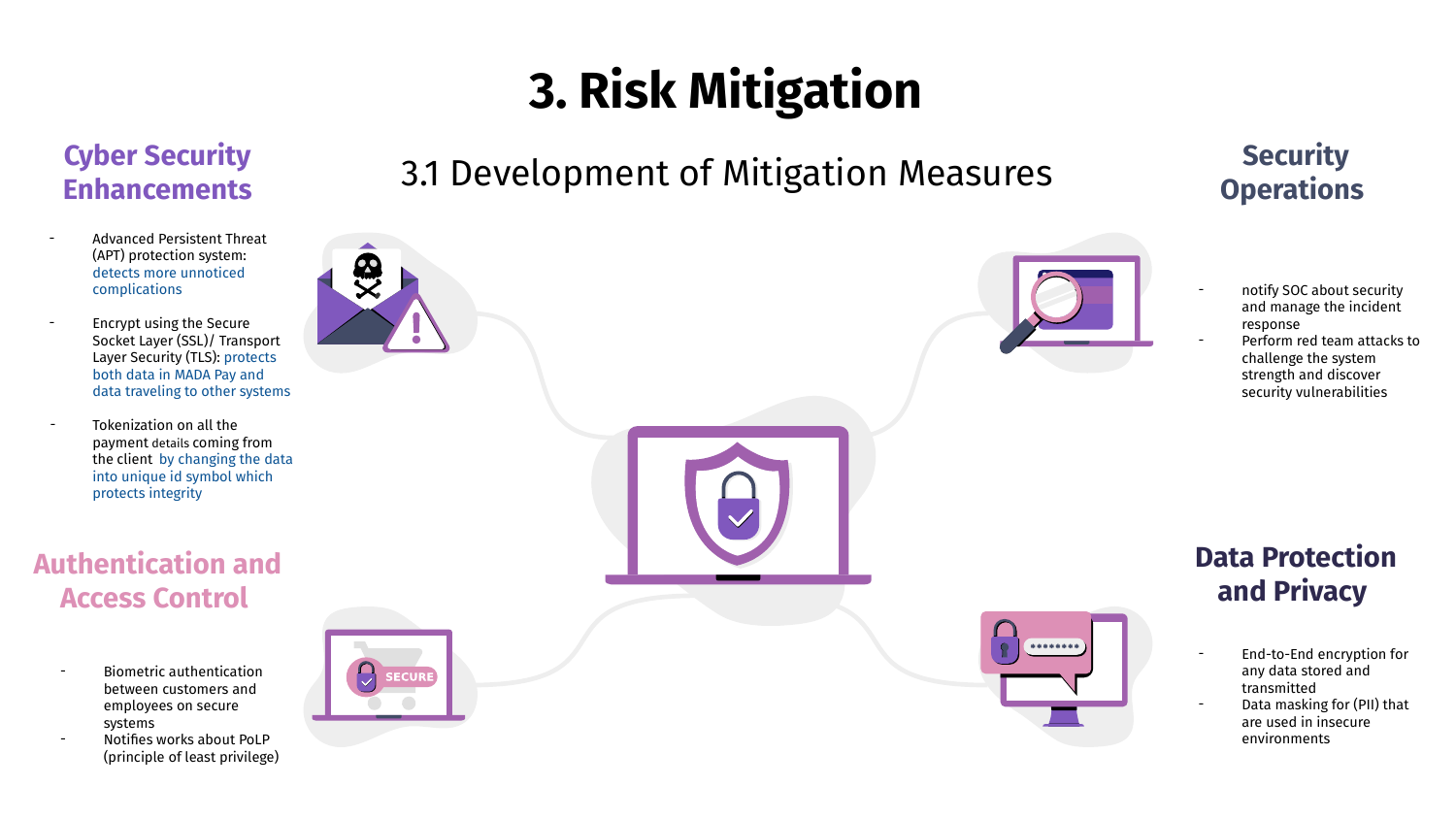

# 3. Risk Mitigation
Security Operations
notify SOC about security and manage the incident response
Perform red team attacks to challenge the system strength and discover security vulnerabilities
Cyber Security Enhancements
Advanced Persistent Threat (APT) protection system: detects more unnoticed complications

Encrypt using the Secure Socket Layer (SSL)/ Transport Layer Security (TLS): protects both data in MADA Pay and data traveling to other systems

Tokenization on all the payment details coming from the client  by changing the data into unique id symbol which protects integrity
3.1 Development of Mitigation Measures

Authentication and Access Control
Biometric authentication between customers and employees on secure systems
Notifies works about PoLP (principle of least privilege)
Data Protection and Privacy
End-to-End encryption for any data stored and transmitted
Data masking for (PII) that are used in insecure environments